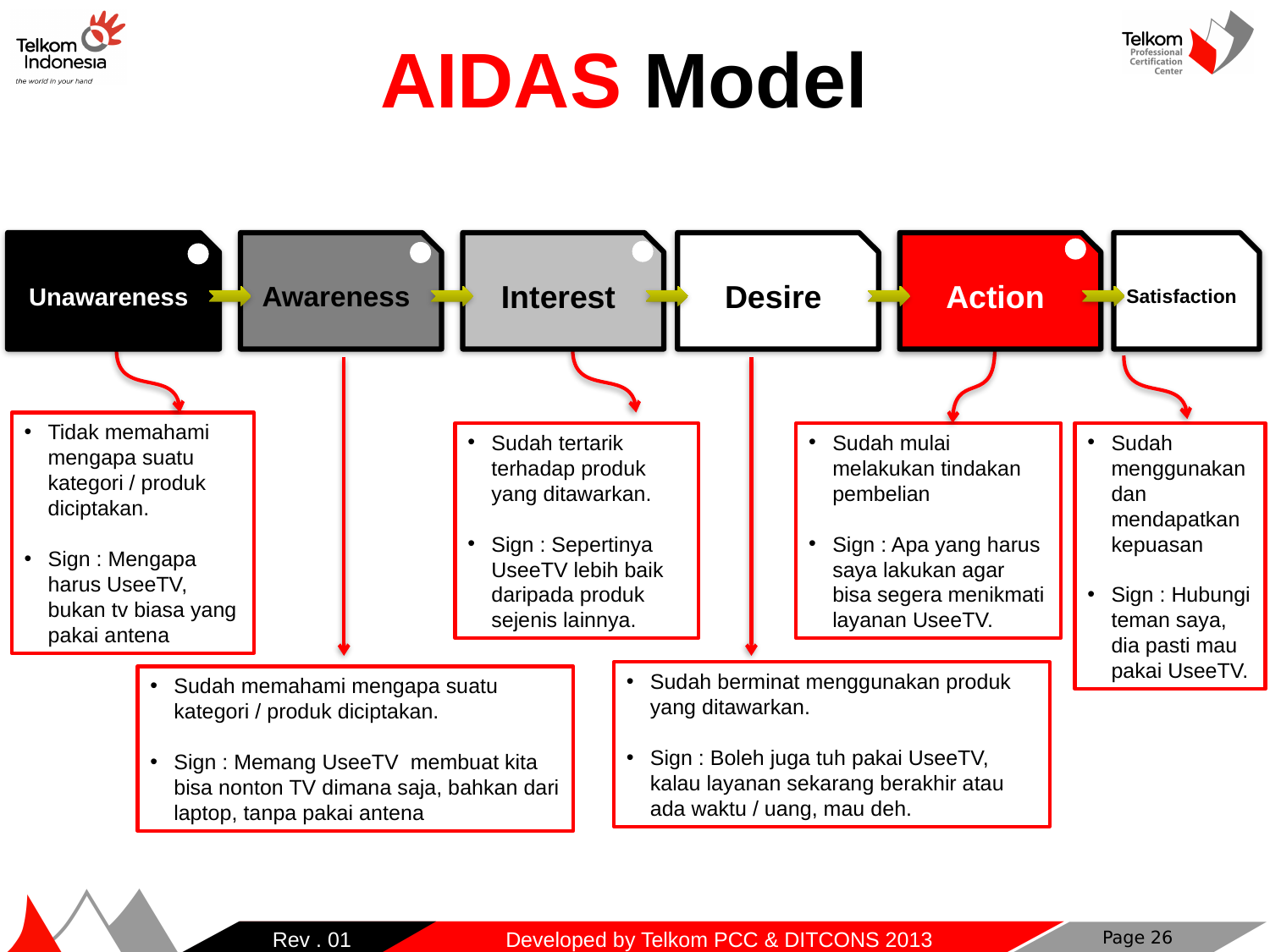

AIDAS Model
Unawareness
Awareness
Interest
Desire
Action
Satisfaction

Tidak memahami mengapa suatu kategori / produk diciptakan.

Sign : Mengapa harus UseeTV, bukan tv biasa yang pakai antena
Sudah tertarik terhadap produk yang ditawarkan.

Sign : Sepertinya UseeTV lebih baik daripada produk sejenis lainnya.
Sudah mulai melakukan tindakan pembelian

Sign : Apa yang harus saya lakukan agar bisa segera menikmati layanan UseeTV.
Sudah menggunakan dan mendapatkan kepuasan

Sign : Hubungi teman saya, dia pasti mau pakai UseeTV.
Sudah berminat menggunakan produk yang ditawarkan.

Sign : Boleh juga tuh pakai UseeTV, kalau layanan sekarang berakhir atau ada waktu / uang, mau deh.
Sudah memahami mengapa suatu kategori / produk diciptakan.

Sign : Memang UseeTV  membuat kita bisa nonton TV dimana saja, bahkan dari laptop, tanpa pakai antena